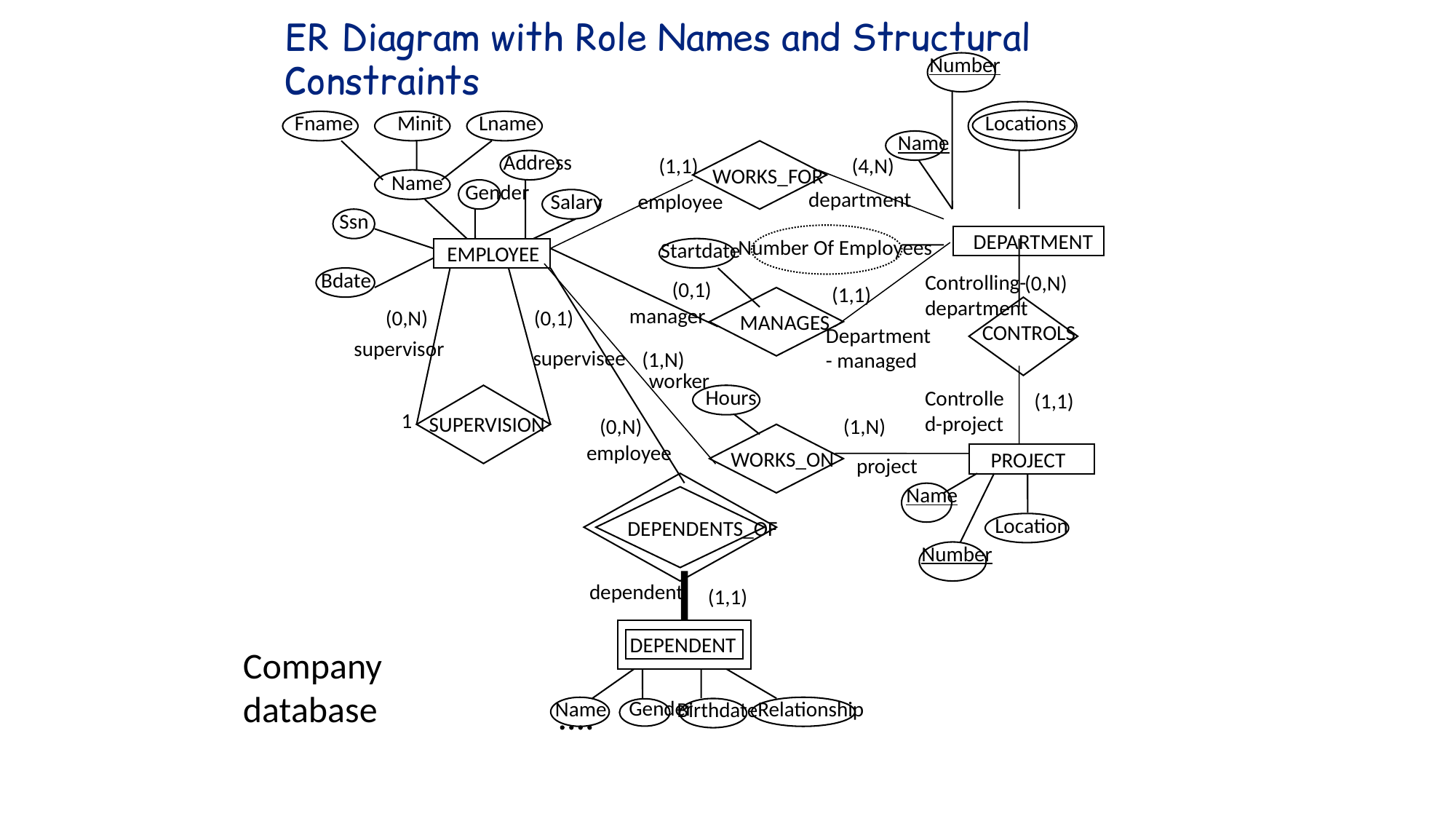

ER Diagram with Role Names and Structural Constraints
Number

Locations

Fname
Minit
Lname

Name

Address
(1,1)
(4,N)

WORKS_FOR

Name

Gender

department
Salary
employee

Ssn

DEPARTMENT

Number Of Employees

Startdate
EMPLOYEE

Bdate

Controlling-department
(0,N)

(0,1)
(1,1)

manager

(0,N)
(0,1)
MANAGES
CONTROLS
Department- managed
supervisor
supervisee
(1,N)
worker

Hours
Controlled-project
(1,1)

1
SUPERVISION
(0,N)
(1,N)

employee
WORKS_ON
PROJECT

project

Name

Location

DEPENDENTS_OF
Number

dependent
(1,1)

DEPENDENT

Gender

Name

Relationship

Birthdate

Company database